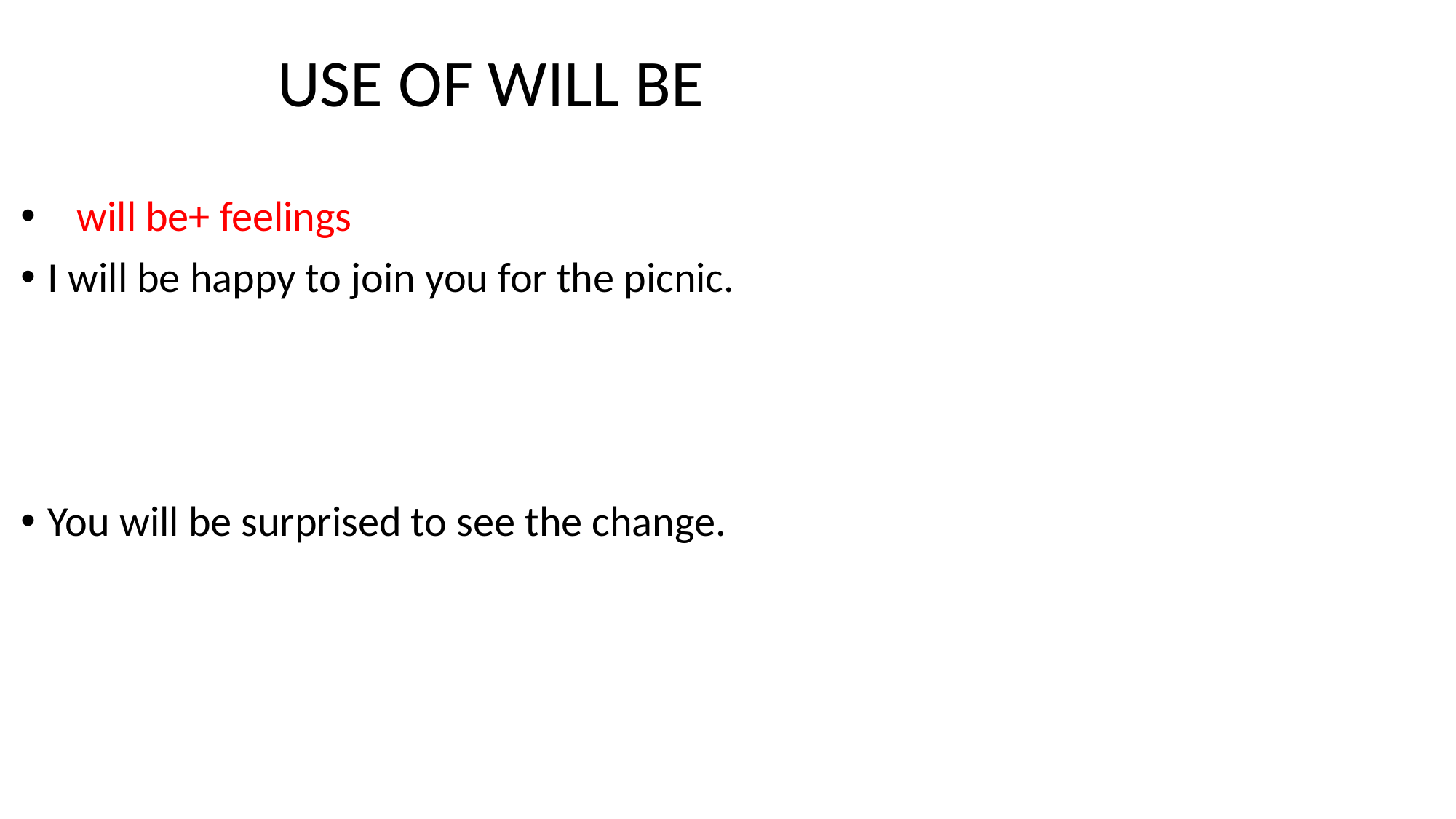

# USE OF WILL BE
   will be+ feelings
I will be happy to join you for the picnic.

You will be surprised to see the change.